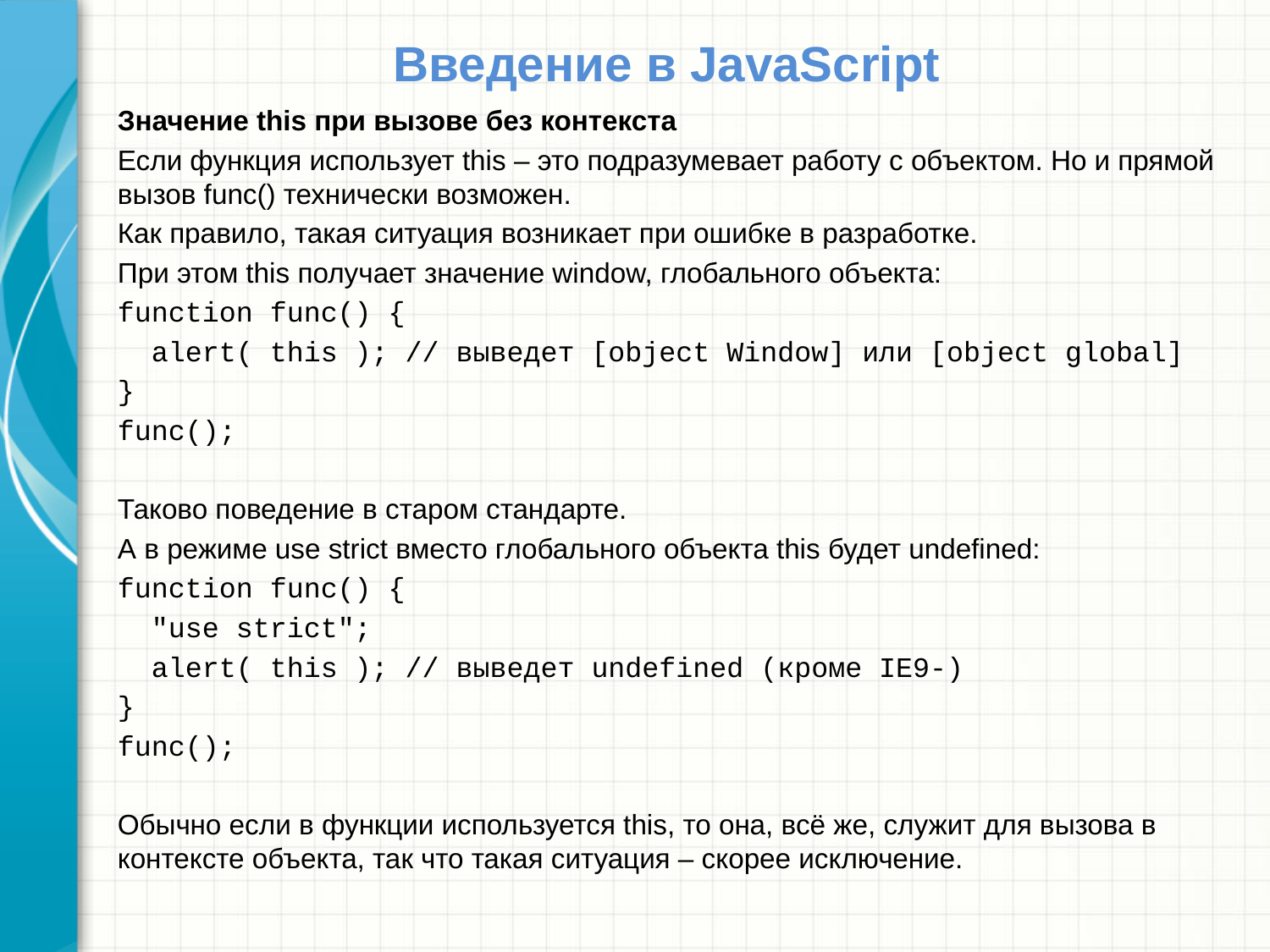

# Введение в JavaScript
Значение this при вызове без контекста
Если функция использует this – это подразумевает работу с объектом. Но и прямой вызов func() технически возможен.
Как правило, такая ситуация возникает при ошибке в разработке.
При этом this получает значение window, глобального объекта:
function func() {
  alert( this ); // выведет [object Window] или [object global]
}
func();

Таково поведение в старом стандарте.
А в режиме use strict вместо глобального объекта this будет undefined:
function func() {
  "use strict";
  alert( this ); // выведет undefined (кроме IE9-)
}
func();

Обычно если в функции используется this, то она, всё же, служит для вызова в контексте объекта, так что такая ситуация – скорее исключение.